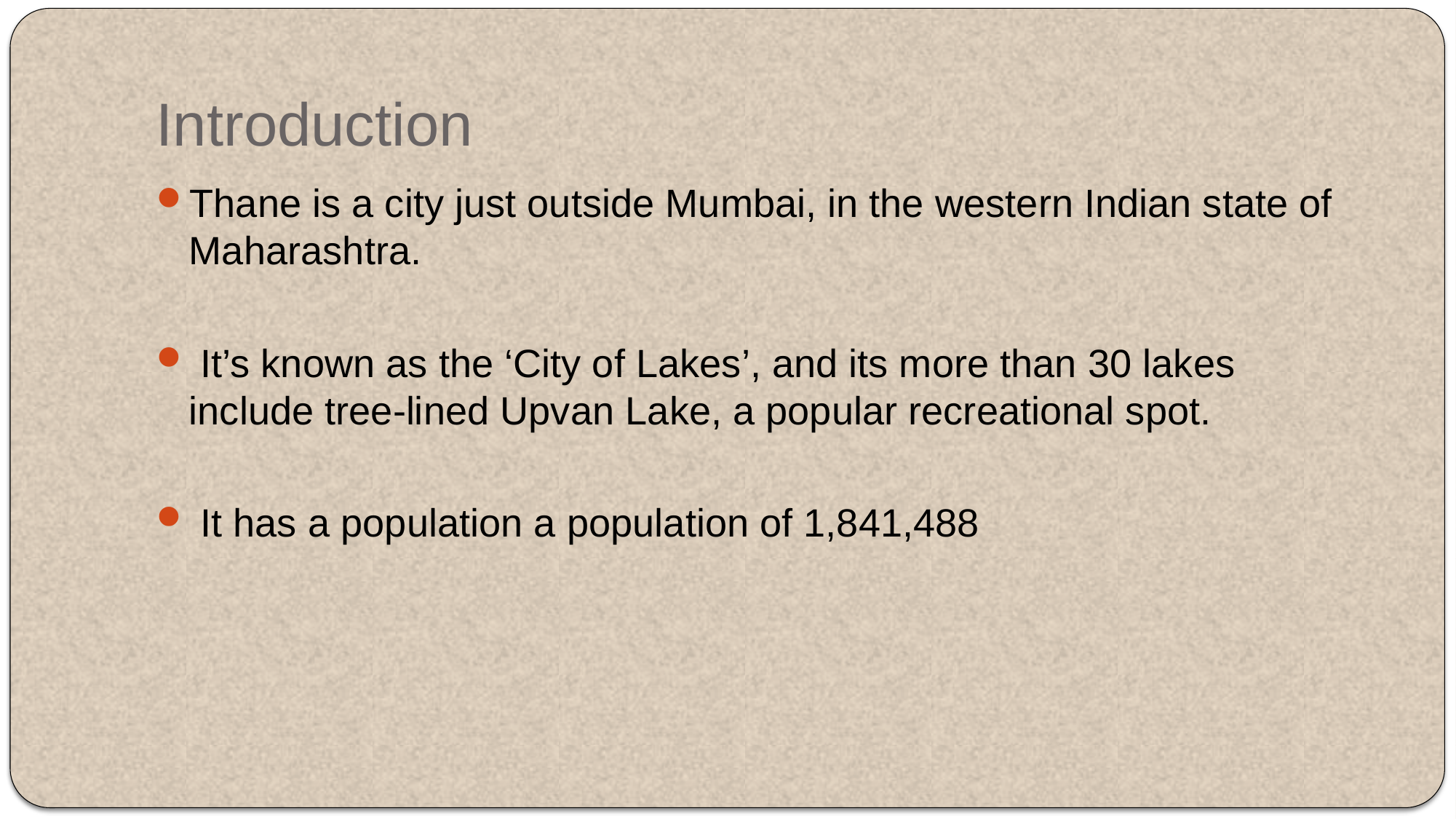

# Introduction
Thane is a city just outside Mumbai, in the western Indian state of Maharashtra.

 It’s known as the ‘City of Lakes’, and its more than 30 lakes include tree-lined Upvan Lake, a popular recreational spot.

 It has a population a population of 1,841,488